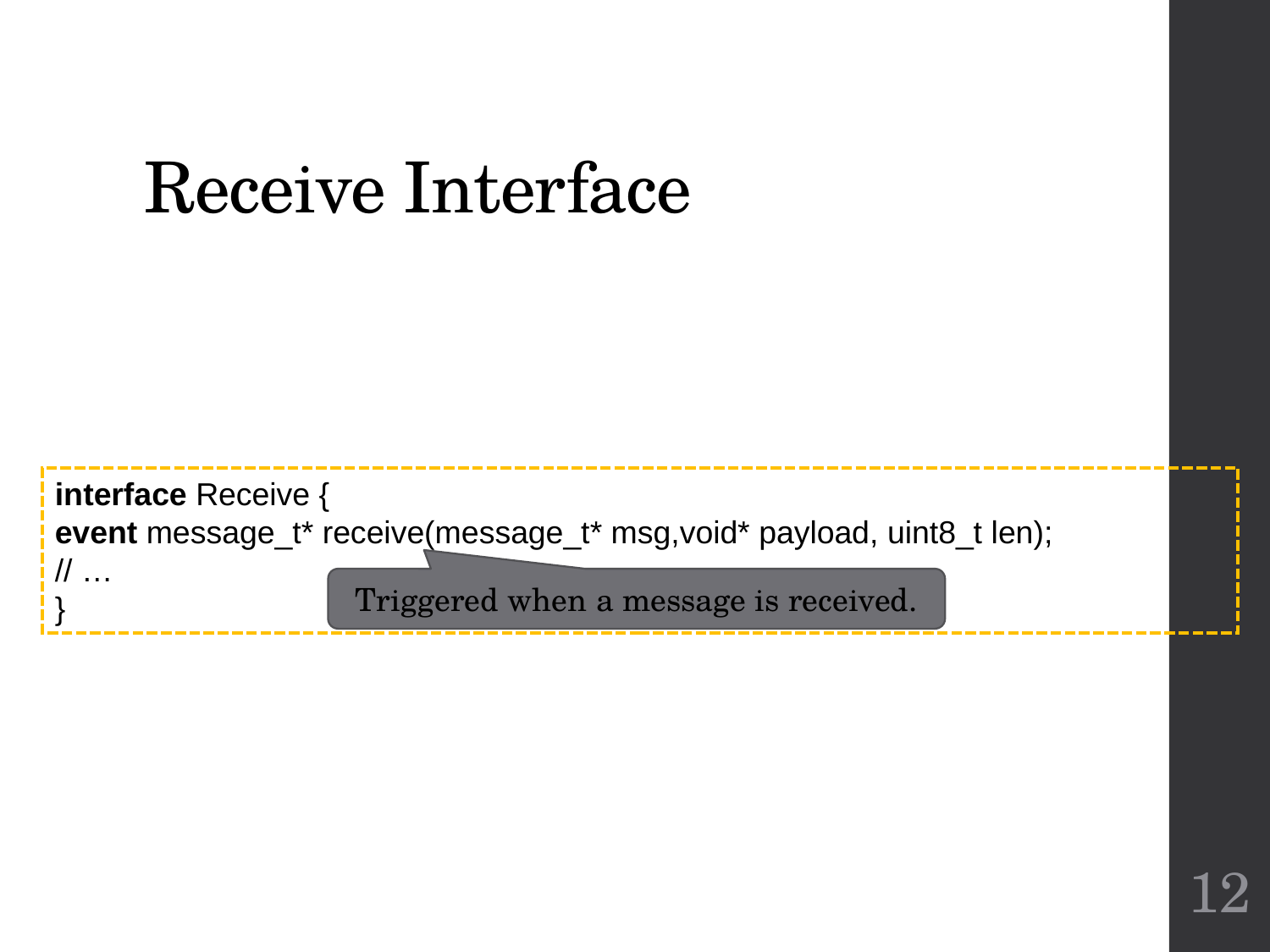

# Receive Interface
interface Receive {
event message_t* receive(message_t* msg,void* payload, uint8_t len);
// …
}
Triggered when a message is received.
12